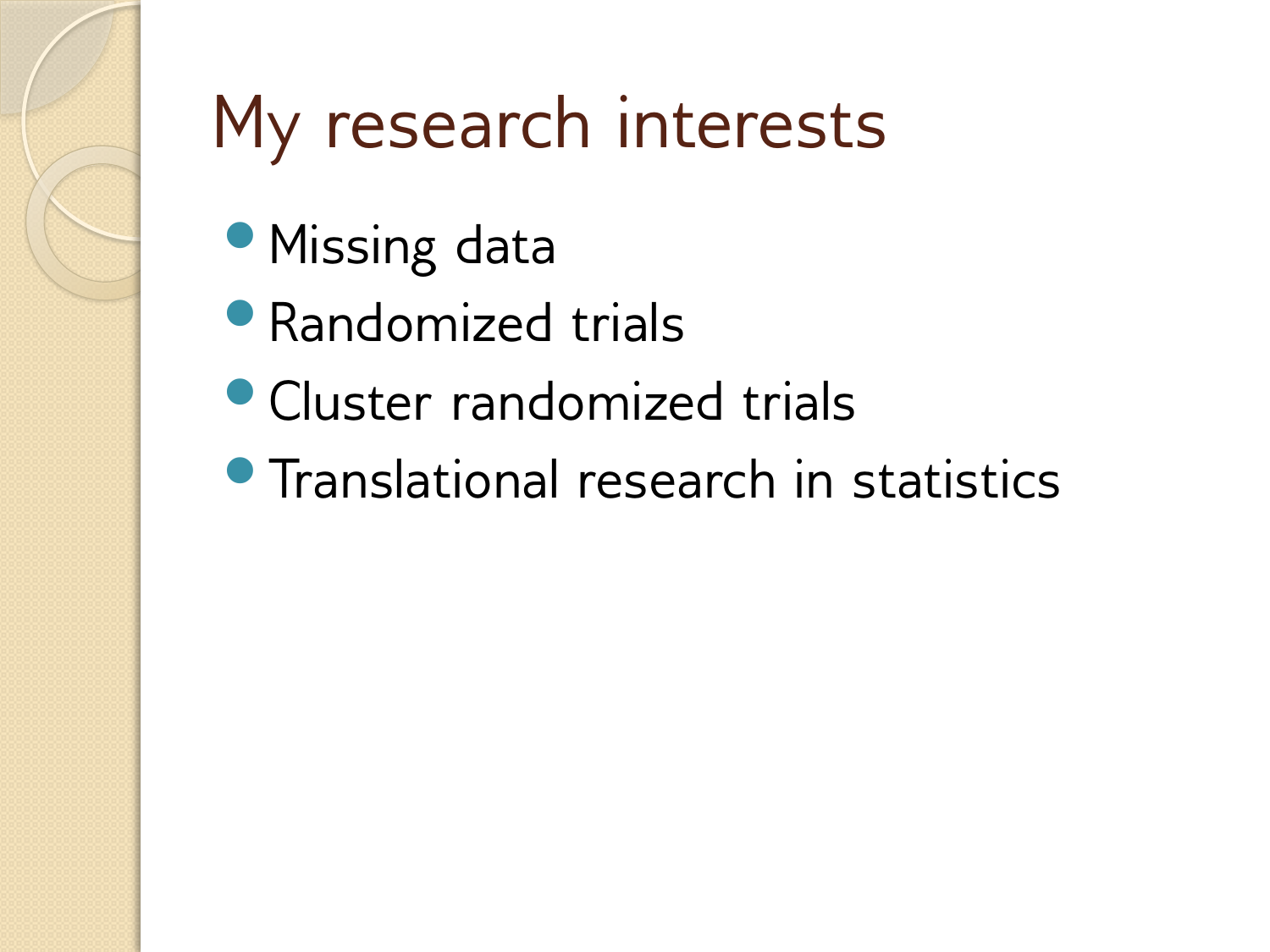

# My research interests
Missing data
Randomized trials
Cluster randomized trials
Translational research in statistics